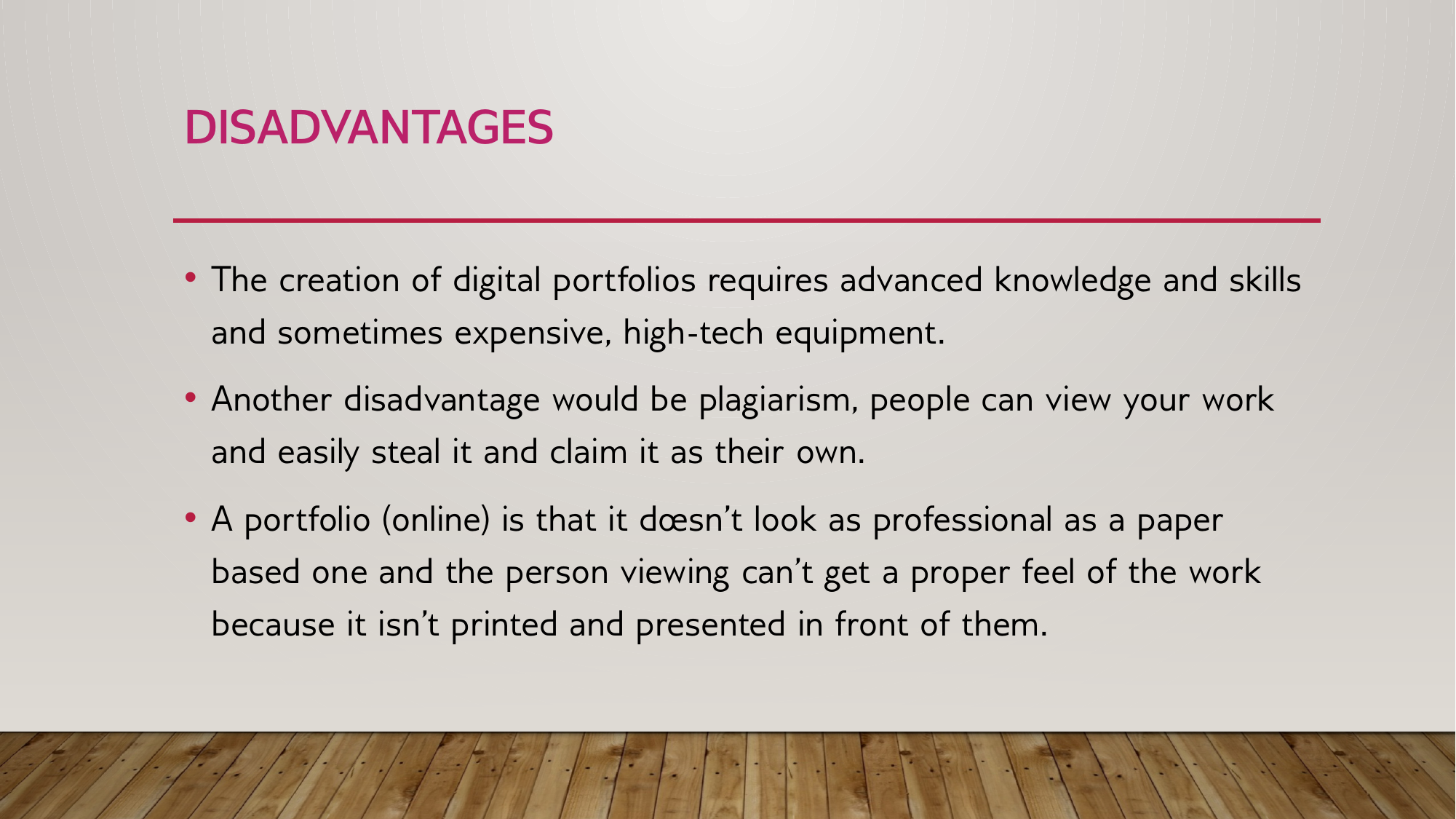

# Disadvantages
The creation of digital portfolios requires advanced knowledge and skills and sometimes expensive, high-tech equipment.
Another disadvantage would be plagiarism, people can view your work and easily steal it and claim it as their own.
A portfolio (online) is that it doesn’t look as professional as a paper based one and the person viewing can’t get a proper feel of the work because it isn’t printed and presented in front of them.